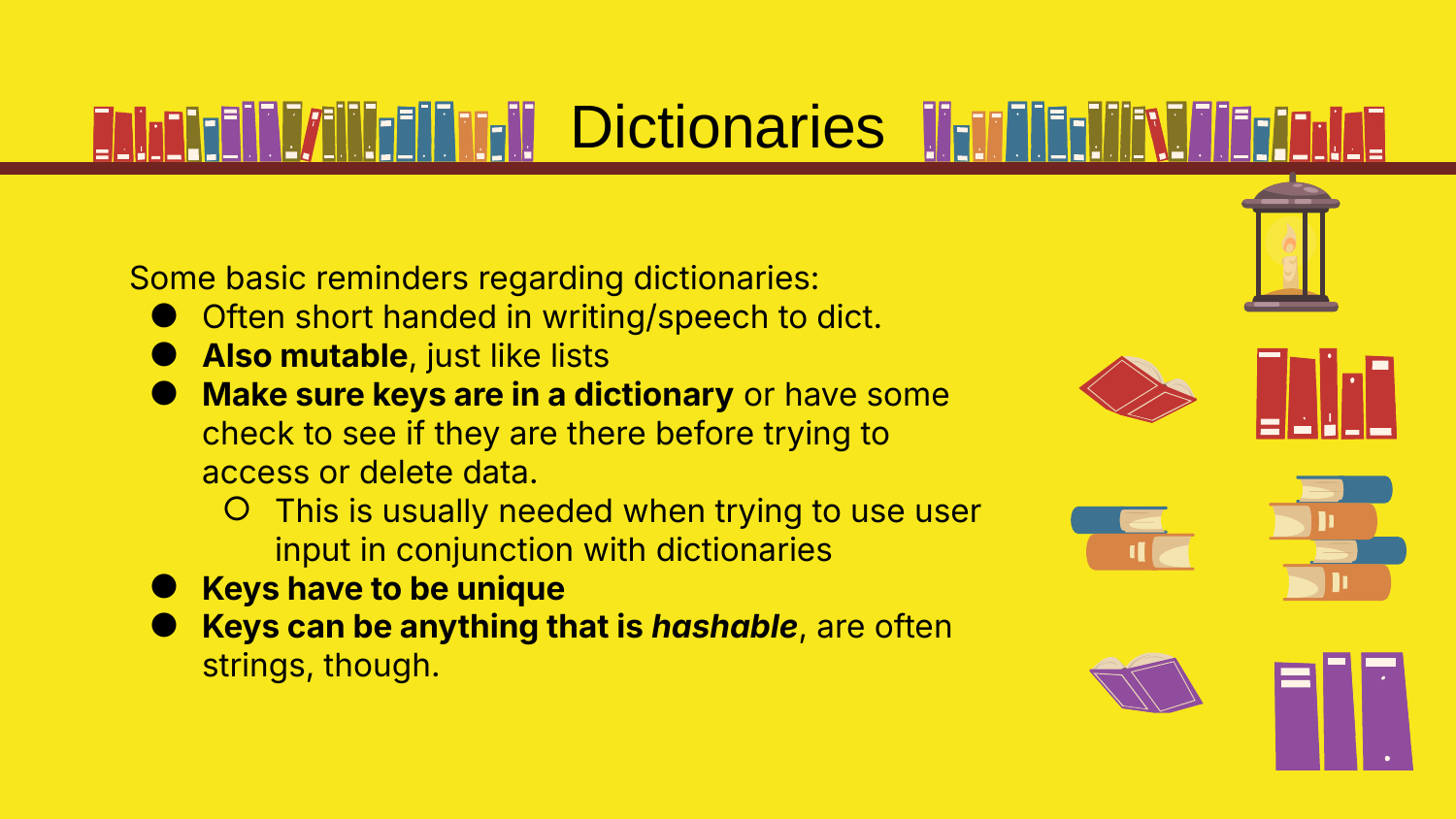

Dictionaries

Some basic reminders regarding dictionaries:
Often short handed in writing/speech to dict.
Also mutable, just like lists
Make sure keys are in a dictionary or have some check to see if they are there before trying to access or delete data.
This is usually needed when trying to use user input in conjunction with dictionaries
Keys have to be unique
Keys can be anything that is hashable, are often strings, though.